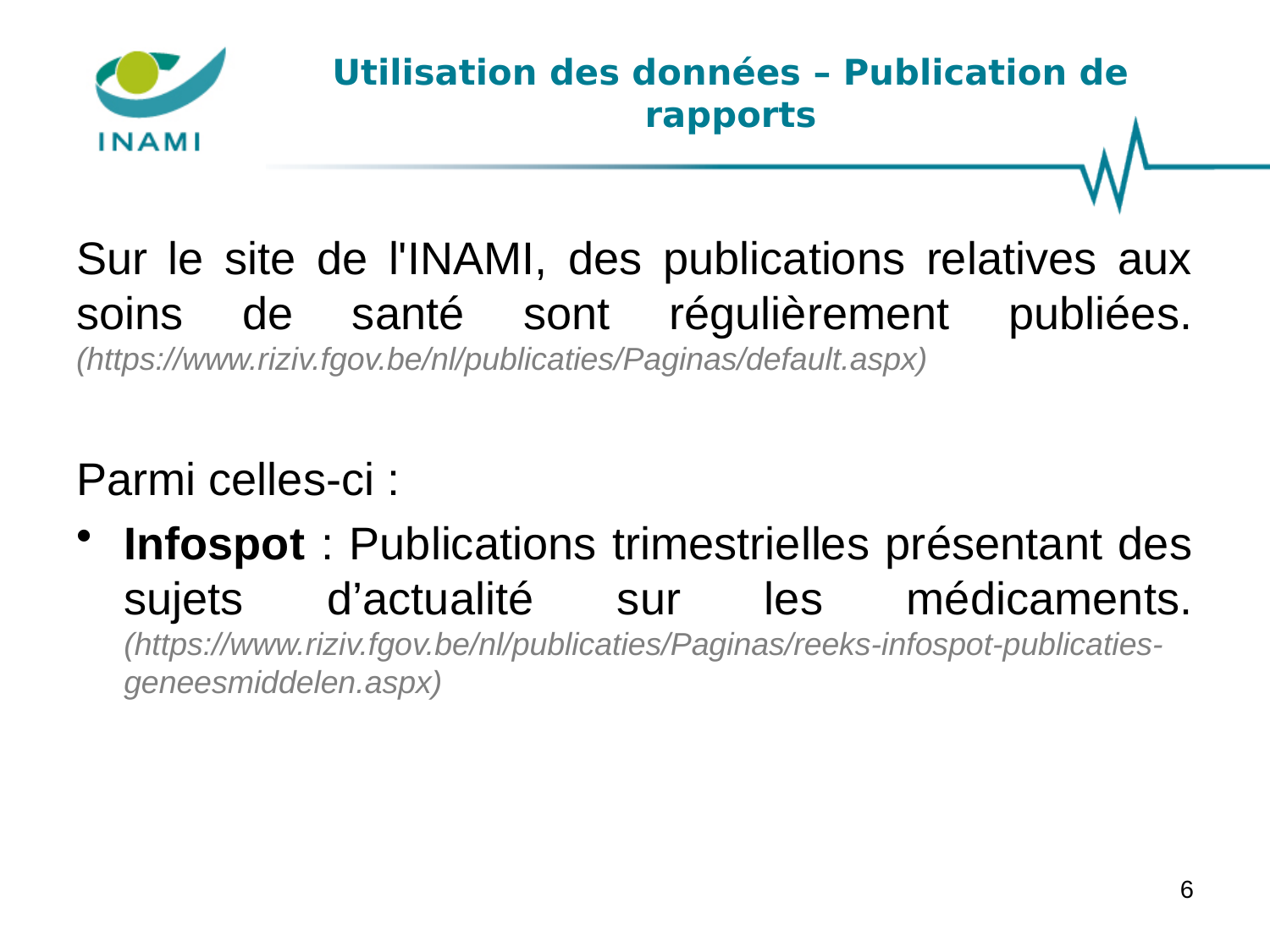

# Utilisation des données – Publication de rapports
Sur le site de l'INAMI, des publications relatives aux soins de santé sont régulièrement publiées. (https://www.riziv.fgov.be/nl/publicaties/Paginas/default.aspx)

Parmi celles-ci :
Infospot : Publications trimestrielles présentant des sujets d’actualité sur les médicaments. (https://www.riziv.fgov.be/nl/publicaties/Paginas/reeks-infospot-publicaties-geneesmiddelen.aspx)
6